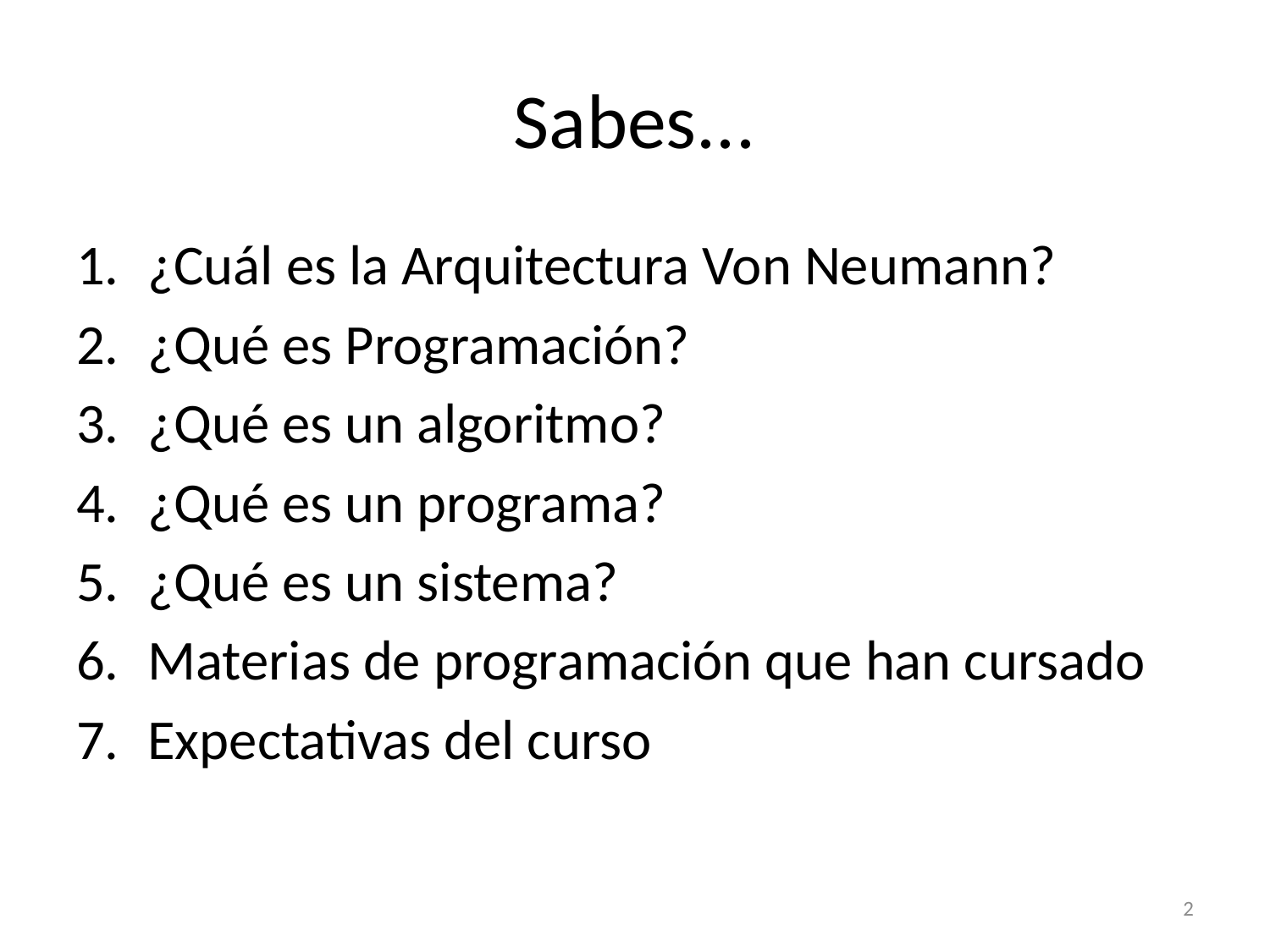

# Sabes...
¿Cuál es la Arquitectura Von Neumann?
¿Qué es Programación?
¿Qué es un algoritmo?
¿Qué es un programa?
¿Qué es un sistema?
Materias de programación que han cursado
Expectativas del curso

2